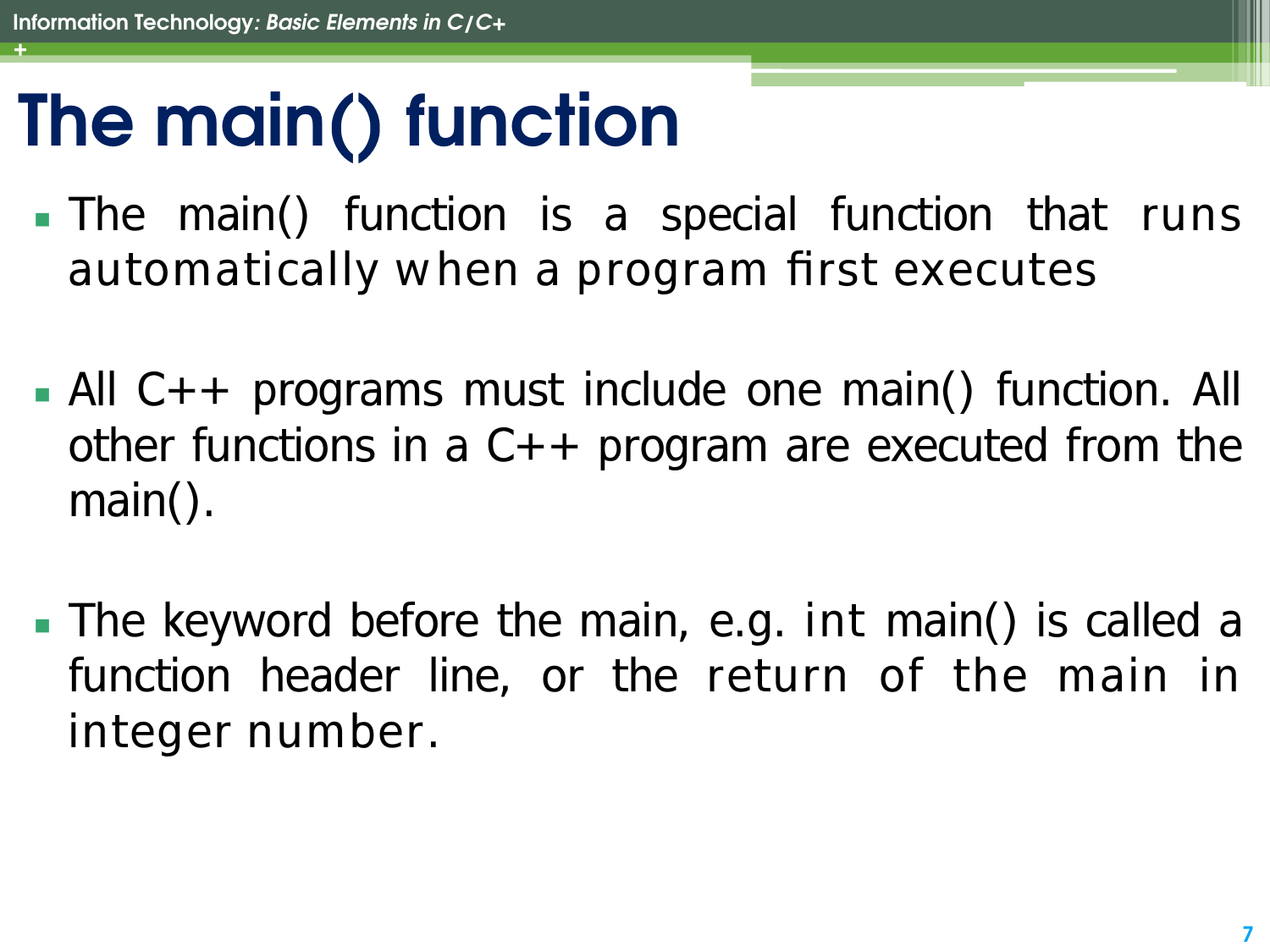

# The main() function
The main() function is a special function that runs automatically when a program first executes

All C++ programs must include one main() function. All other functions in a C++ program are executed from the main().

The keyword before the main, e.g. int main() is called a function header line, or the return of the main in integer number.